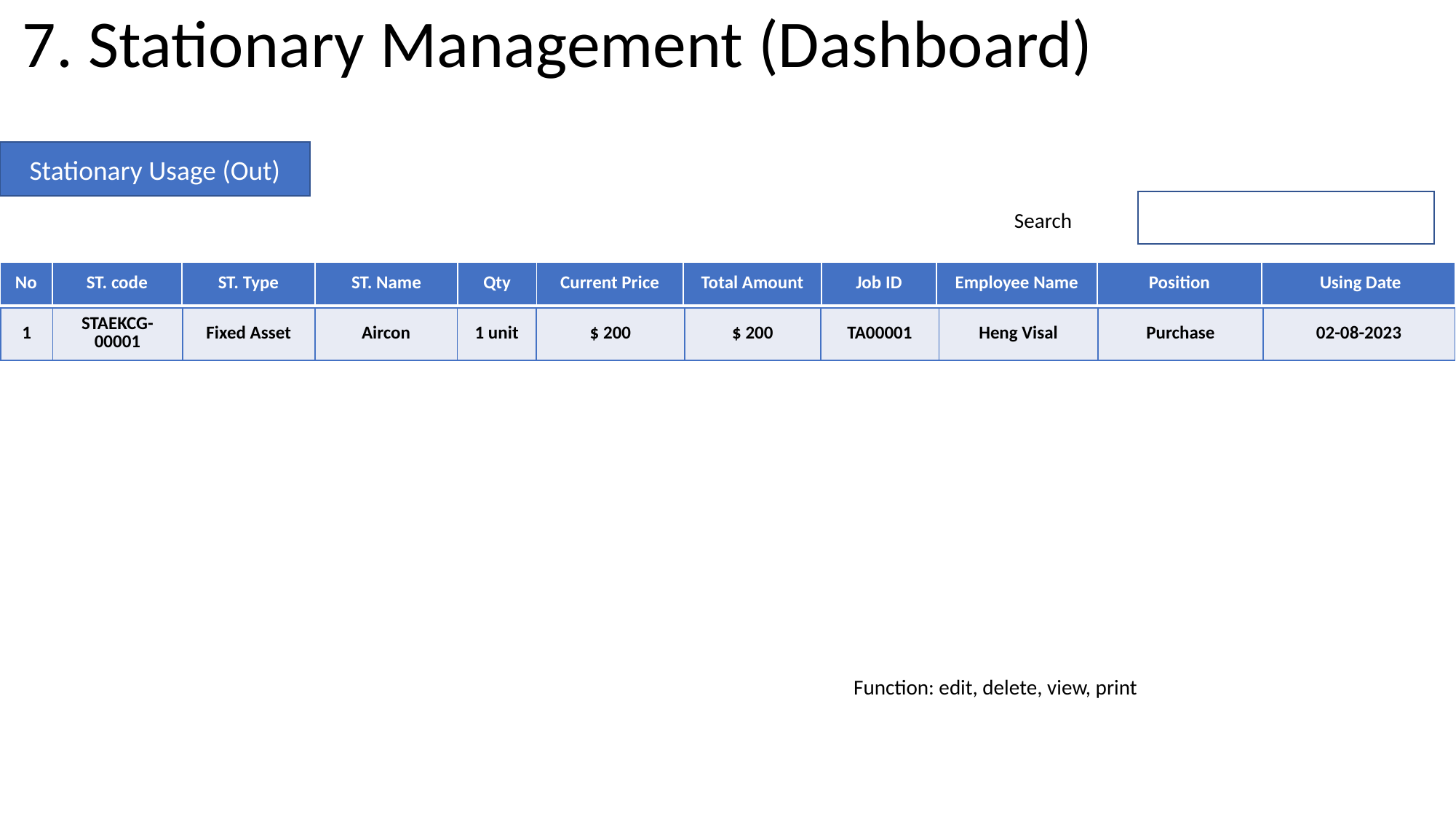

7. Stationary Management (Dashboard)
Stationary Usage (Out)

Search
| No | ST. code | ST. Type | ST. Name | Qty | Current Price | Total Amount | Job ID | Employee Name | Position | Using Date |
| --- | --- | --- | --- | --- | --- | --- | --- | --- | --- | --- |
| 1 | STAEKCG-00001 | Fixed Asset | Aircon | 1 unit | $ 200 | $ 200 | TA00001 | Heng Visal | Purchase | 02-08-2023 |
| --- | --- | --- | --- | --- | --- | --- | --- | --- | --- | --- |
Function: edit, delete, view, print